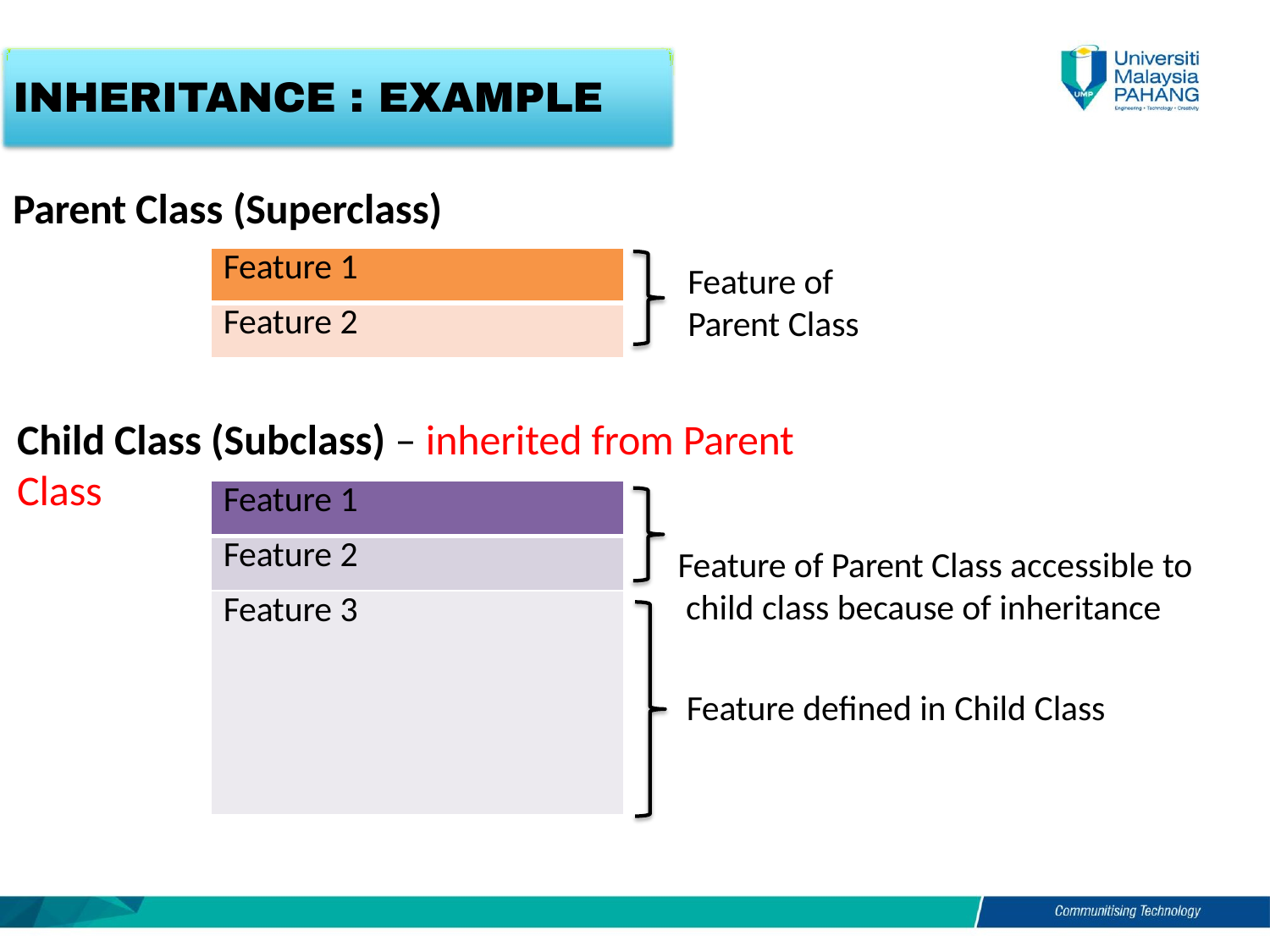

# INHERITANCE : EXAMPLE
Parent Class (Superclass)

| Feature 1 |
| --- |
| Feature 2 |

Feature of  Parent Class

Child Class (Subclass) – inherited from Parent Class
Feature of Parent Class accessible to  child class because of inheritance
| Feature 1 |
| --- |
| Feature 2 |
| Feature 3 |

Feature defined in Child Class